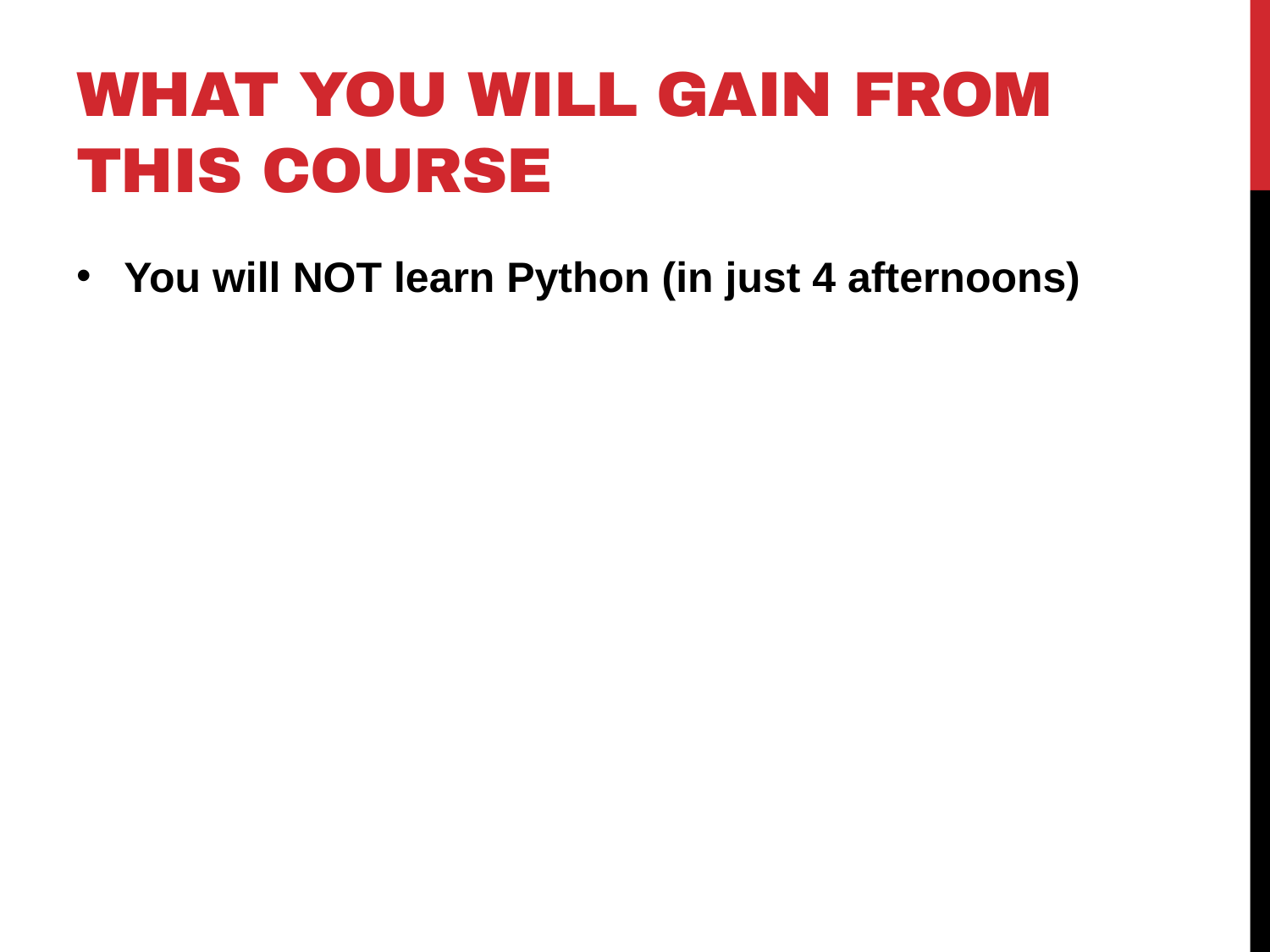

# what you will gain from this course
You will NOT learn Python (in just 4 afternoons)